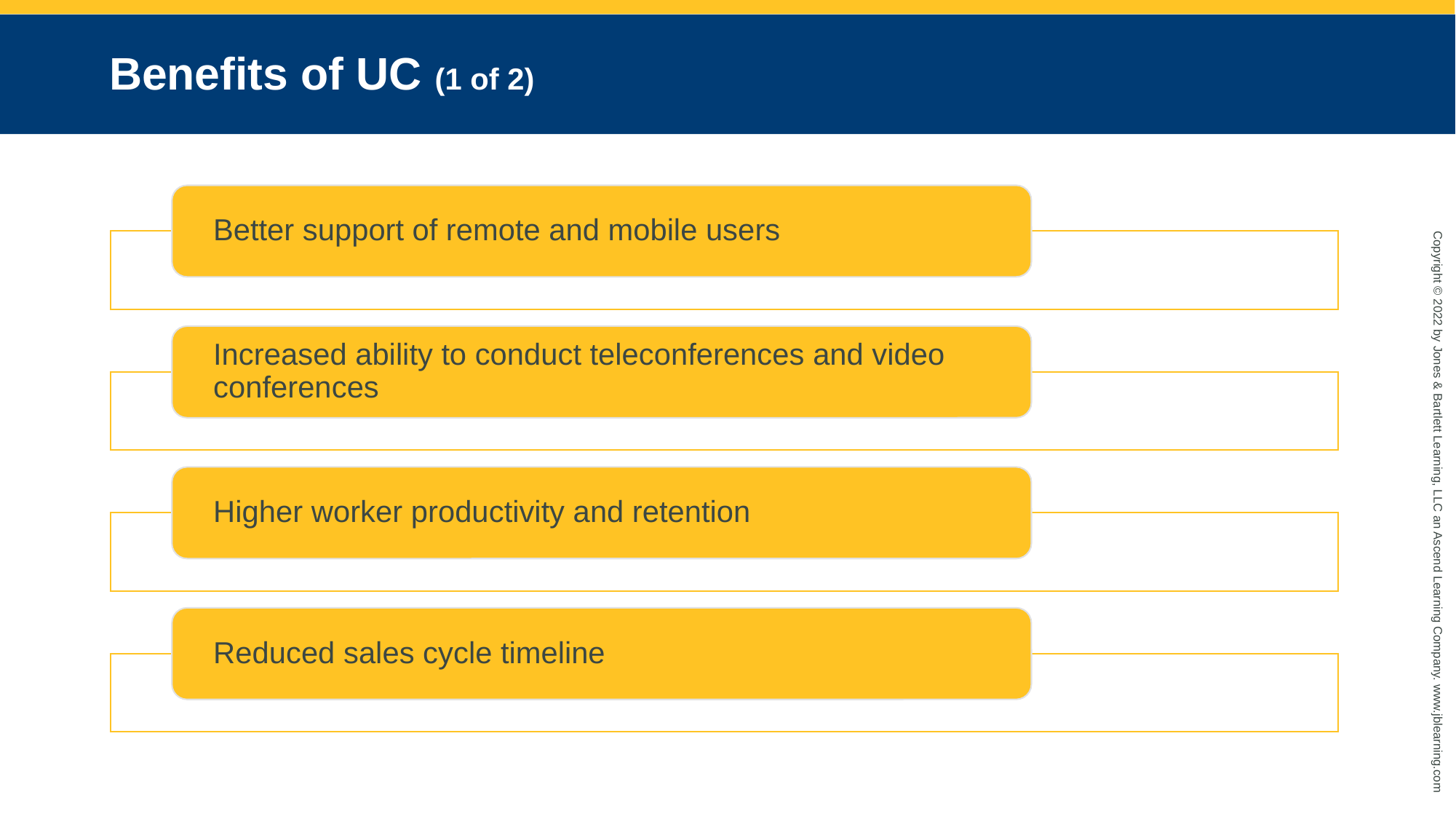

# Benefits of UC (1 of 2)
Better support of remote and mobile users
Increased ability to conduct teleconferences and video conferences
Higher worker productivity and retention
Reduced sales cycle timeline